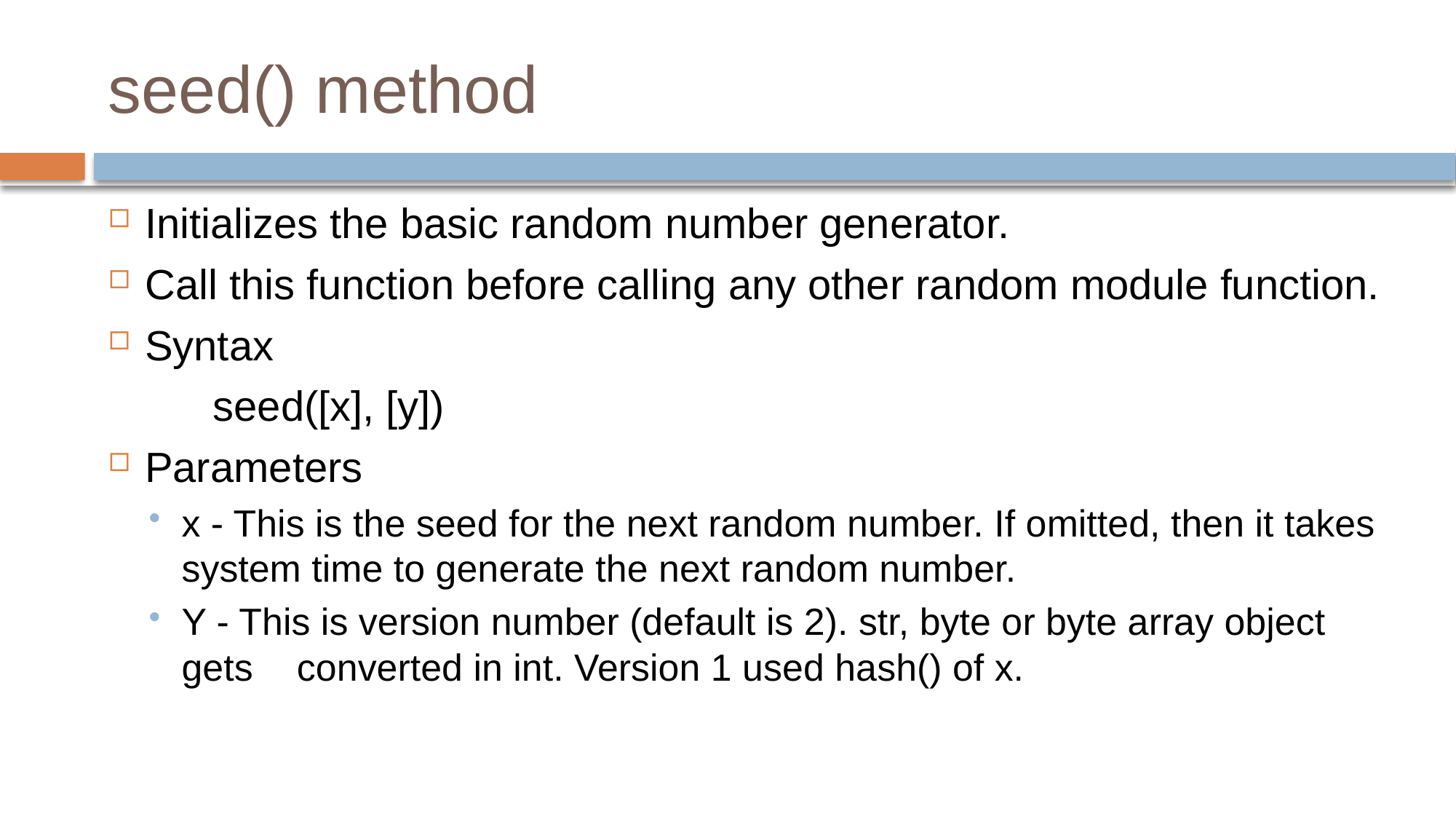

# seed() method
Initializes the basic random number generator.
Call this function before calling any other random module function.
Syntax
	seed([x], [y])
Parameters
x - This is the seed for the next random number. If omitted, then it takes system time to generate the next random number.
Y - This is version number (default is 2). str, byte or byte array object gets	 converted in int. Version 1 used hash() of x.